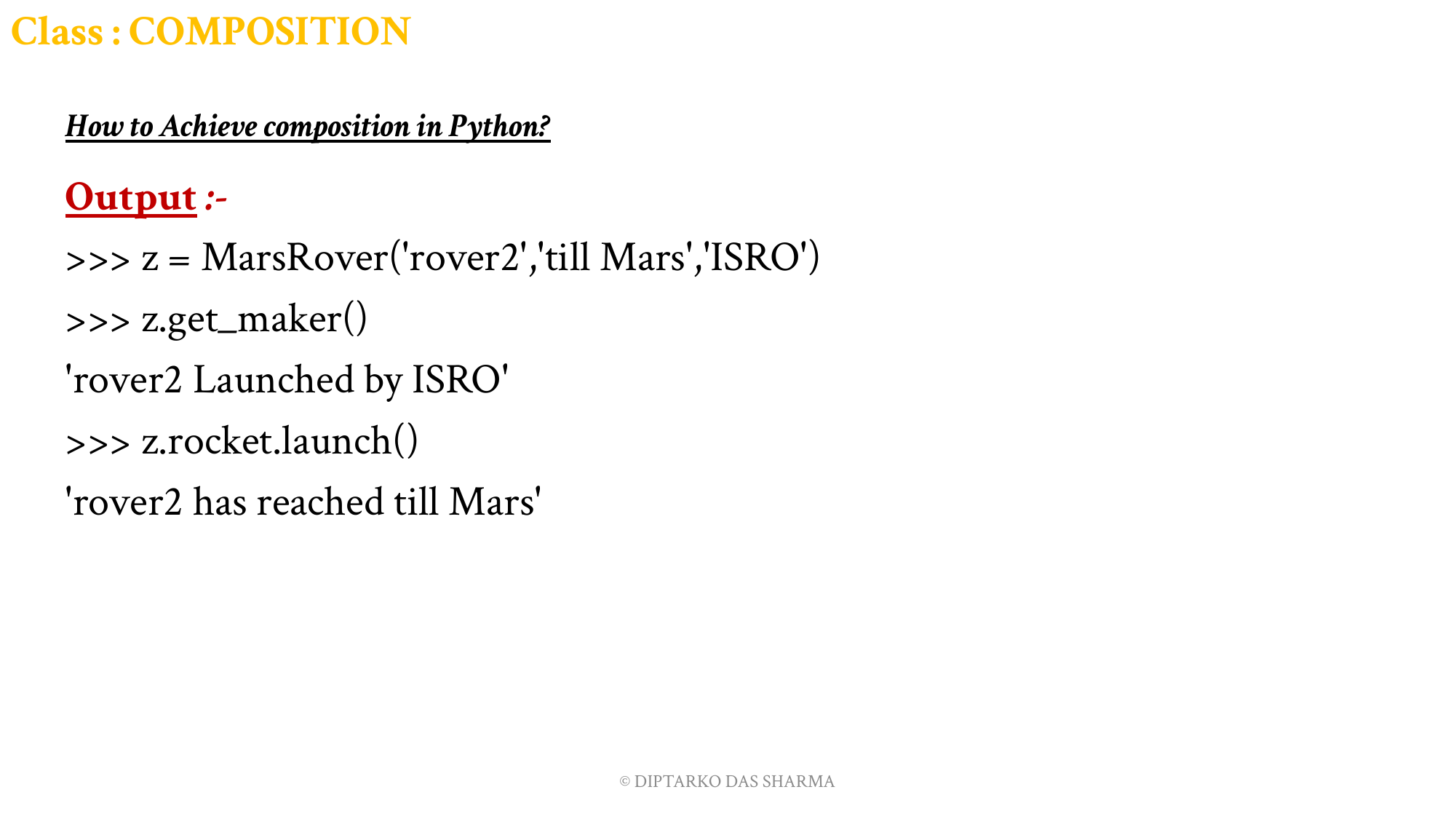

# Class : COMPOSITION
How to Achieve composition in Python?
Output :-
>>> z = MarsRover('rover2','till Mars','ISRO')
>>> z.get_maker()
'rover2 Launched by ISRO'
>>> z.rocket.launch()
'rover2 has reached till Mars'

© DIPTARKO DAS SHARMA